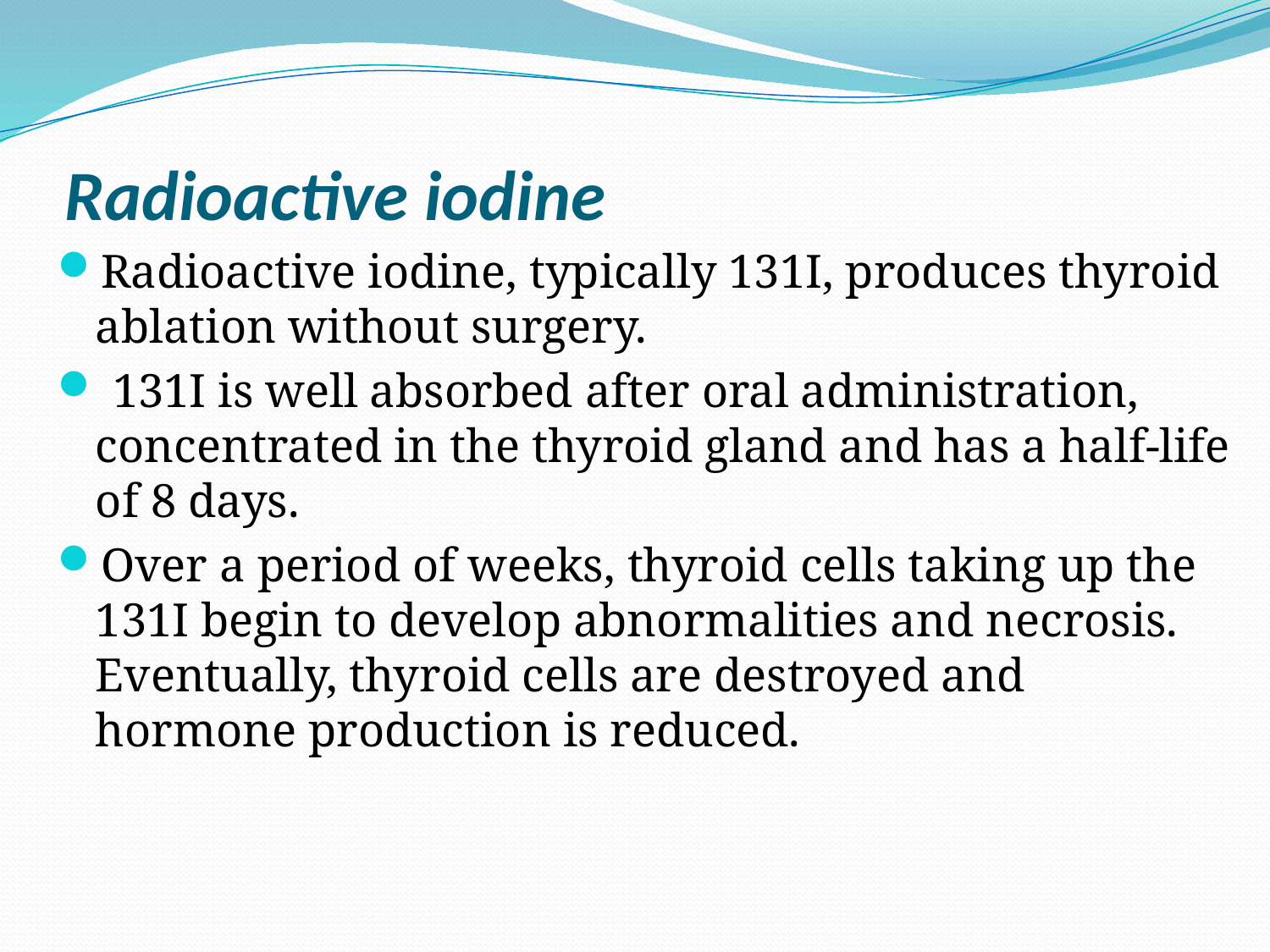

# Radioactive iodine
Radioactive iodine, typically 131I, produces thyroid ablation without surgery.
 131I is well absorbed after oral administration, concentrated in the thyroid gland and has a half-life of 8 days.
Over a period of weeks, thyroid cells taking up the 131I begin to develop abnormalities and necrosis. Eventually, thyroid cells are destroyed and hormone production is reduced.